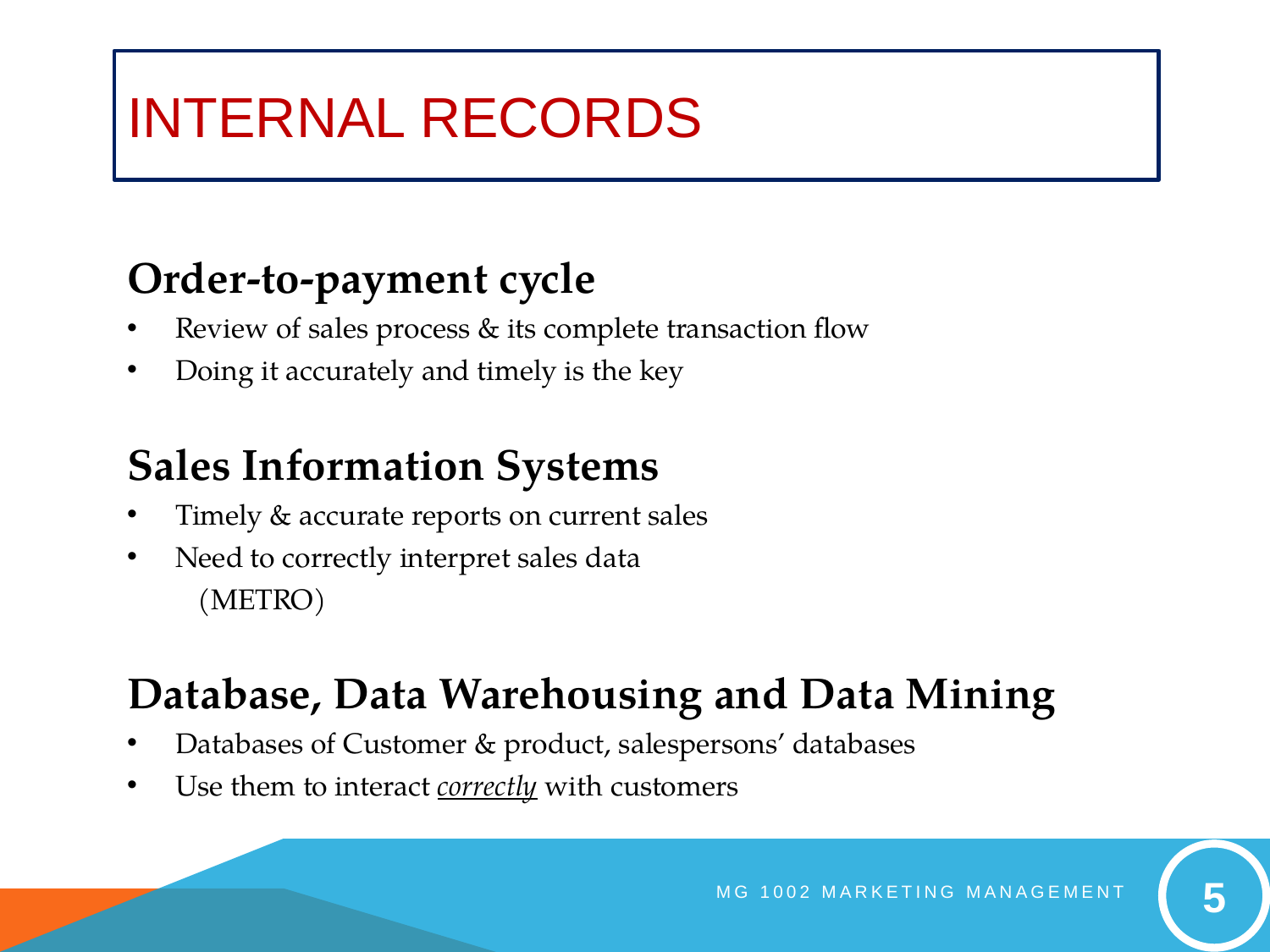

# Internal Records
Order-to-payment cycle
Review of sales process & its complete transaction flow
Doing it accurately and timely is the key

Sales Information Systems
Timely & accurate reports on current sales
Need to correctly interpret sales data
	(METRO)

Database, Data Warehousing and Data Mining
Databases of Customer & product, salespersons’ databases
Use them to interact correctly with customers
5
MG 1002 Marketing Management